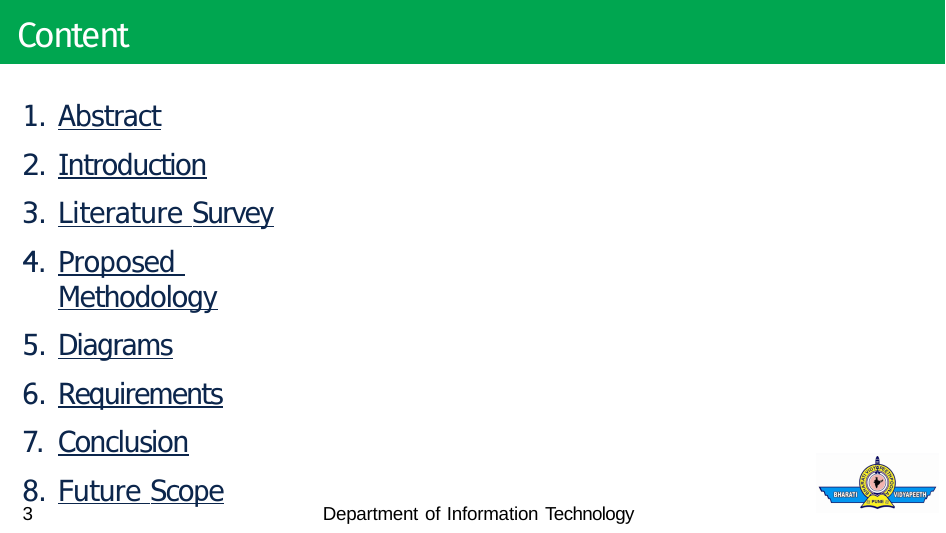

# Content
Abstract
Introduction
Literature Survey
Proposed Methodology
Diagrams
Requirements
Conclusion
Future Scope
3
Department of Information Technology